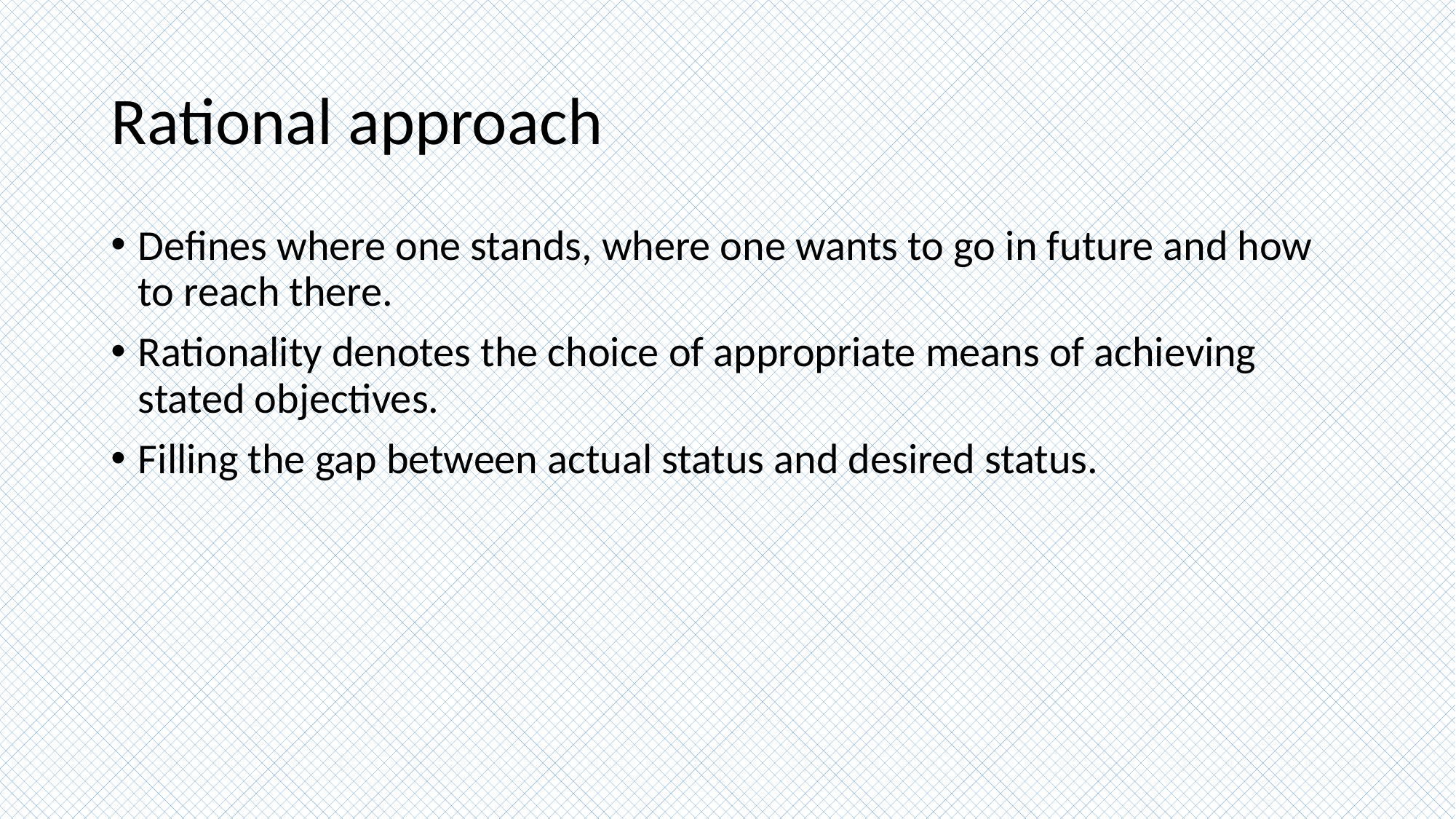

# Rational approach
Defines where one stands, where one wants to go in future and how to reach there.
Rationality denotes the choice of appropriate means of achieving stated objectives.
Filling the gap between actual status and desired status.